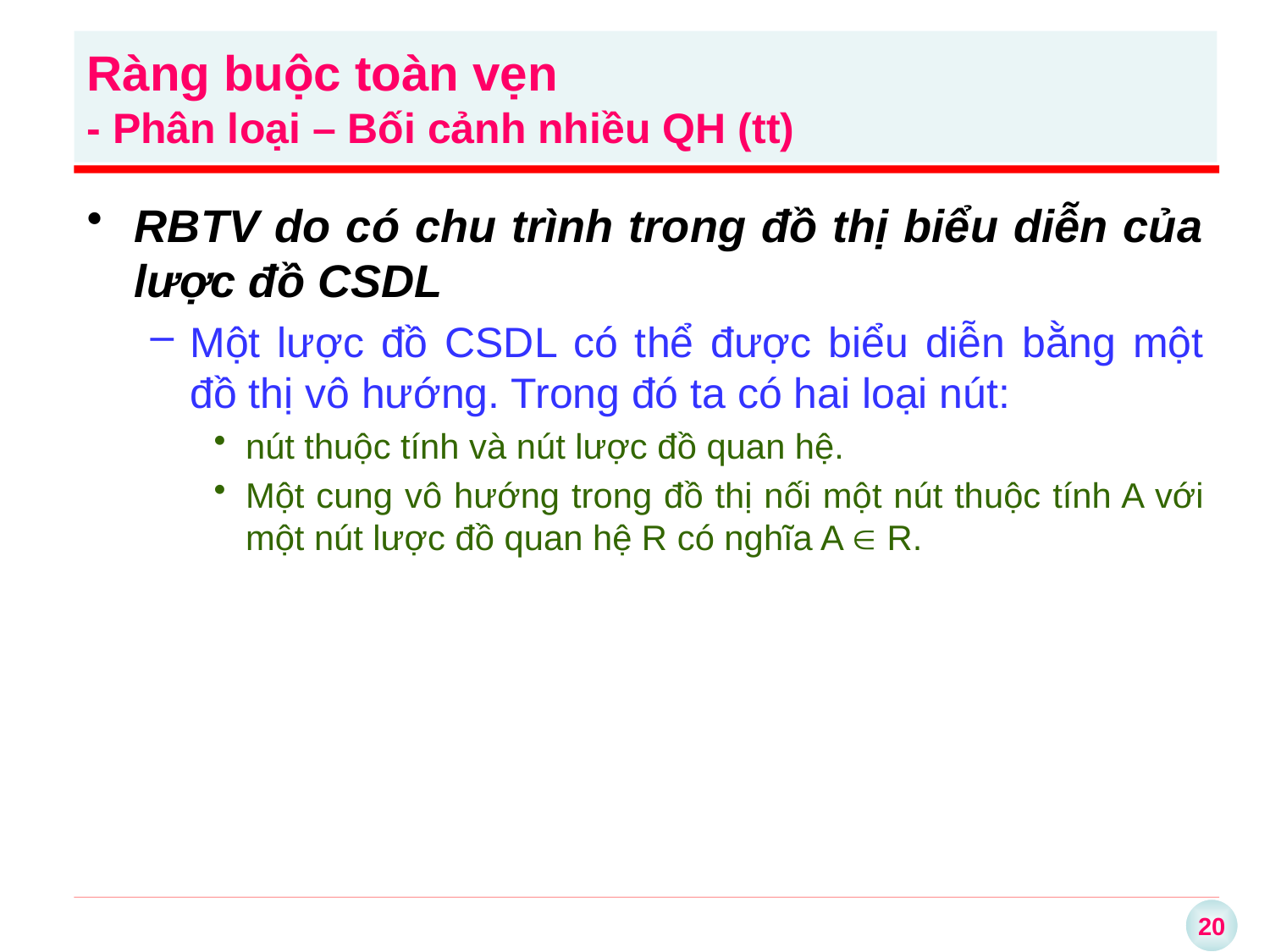

Ràng buộc toàn vẹn
- Phân loại – Bối cảnh nhiều QH (tt)
RBTV do có chu trình trong đồ thị biểu diễn của lược đồ CSDL
Một lược đồ CSDL có thể được biểu diễn bằng một đồ thị vô hướng. Trong đó ta có hai loại nút:
nút thuộc tính và nút lược đồ quan hệ.
Một cung vô hướng trong đồ thị nối một nút thuộc tính A với một nút lược đồ quan hệ R có nghĩa A ∈ R.